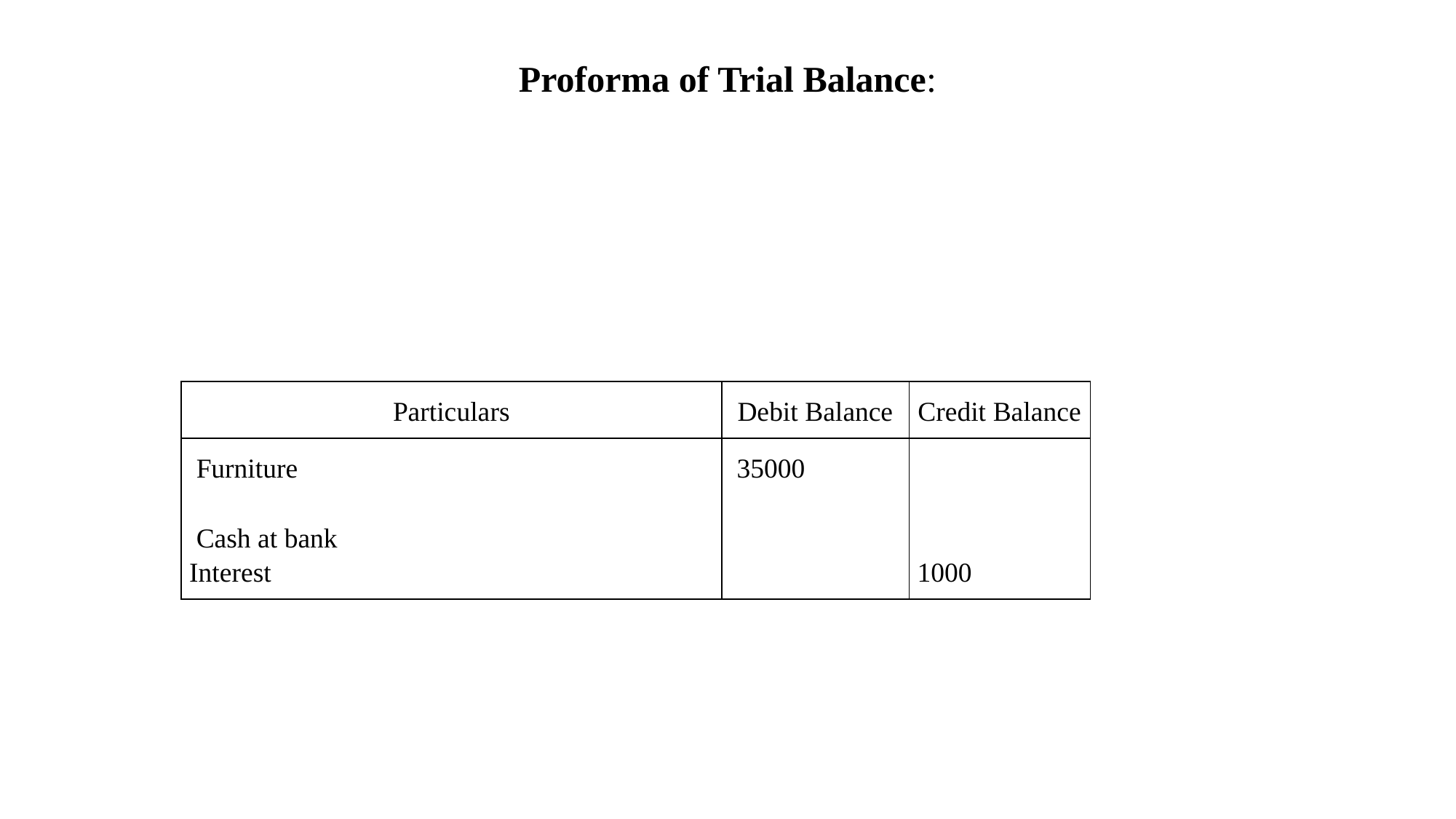

# Proforma of Trial Balance:

| Particulars | Debit Balance | Credit Balance |
| --- | --- | --- |
| Furniture Cash at bank Interest | 35000 | 1000 |